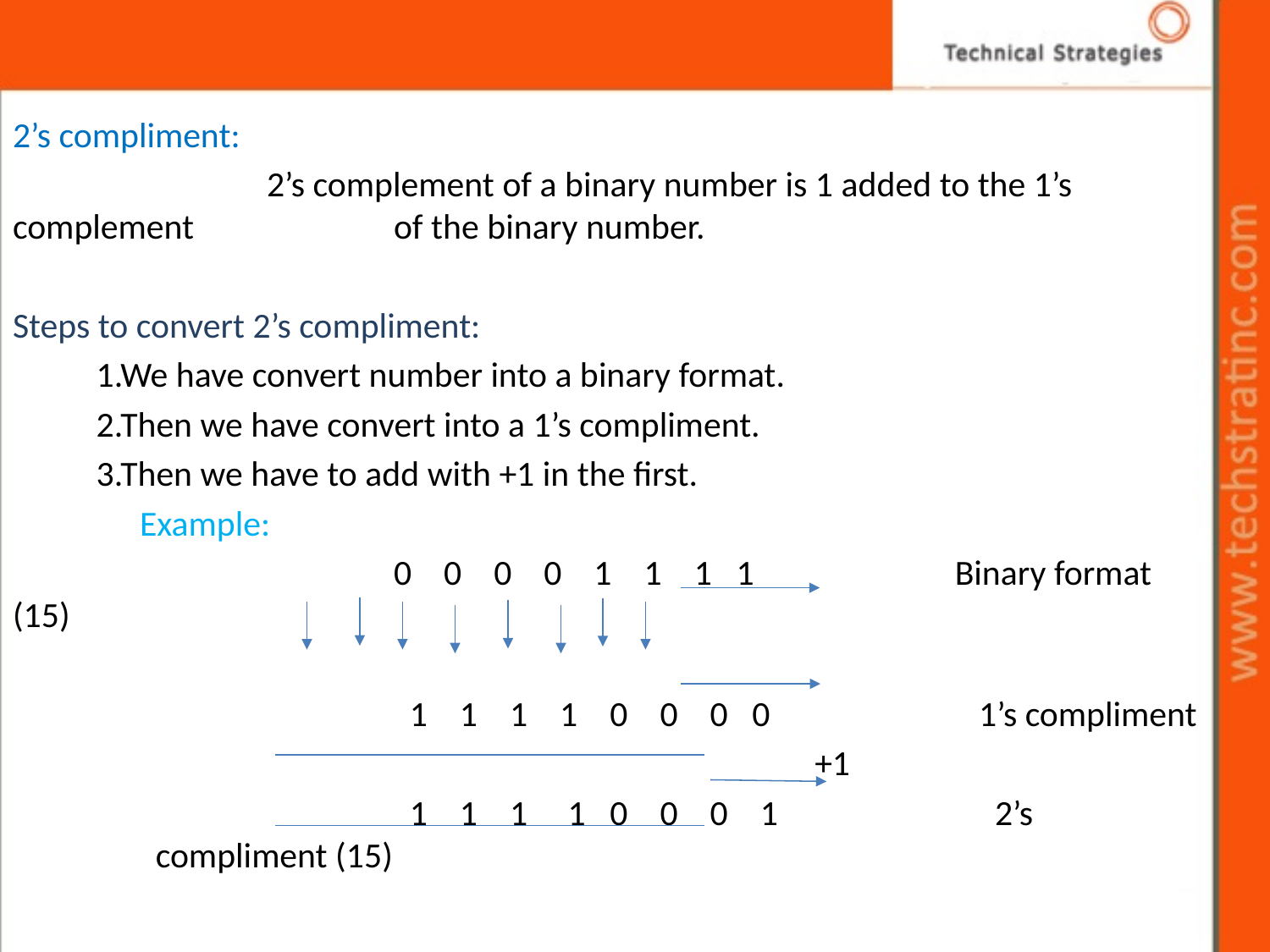

2’s compliment:
		2’s complement of a binary number is 1 added to the 1’s complement 		of the binary number.

Steps to convert 2’s compliment:
1.We have convert number into a binary format.
2.Then we have convert into a 1’s compliment.
3.Then we have to add with +1 in the first.
	Example:
			0    0    0    0    1    1    1   1                         Binary format (15)

		1    1    1    1    0    0    0   0                          1’s compliment
					   +1
		1    1    1     1   0    0    0    1                           2’s compliment (15)